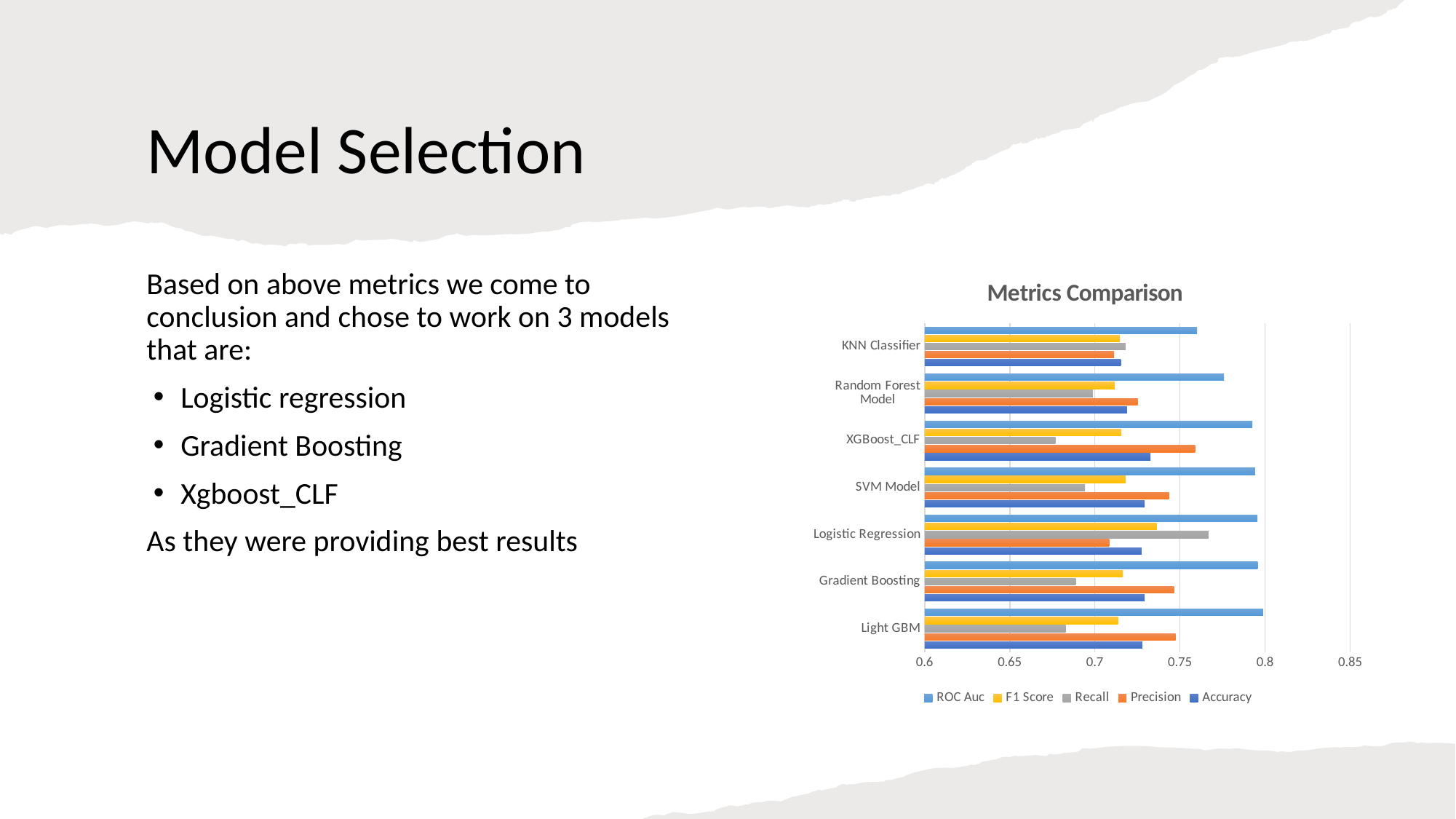

# Model Selection

### Chart: Metrics Comparison

| Category | Accuracy | Precision | Recall | F1 Score | ROC Auc |
|---|---|---|---|---|---|
| Light GBM | 0.727917981 | 0.747471555 | 0.682835282 | 0.713692946 | 0.798884739 |
| Gradient Boosting | 0.729280184 | 0.746518542 | 0.68875415 | 0.716473945 | 0.795672326 |
| Logistic Regression | 0.727487812 | 0.708455588 | 0.766854338 | 0.736499133 | 0.795591859 |
| SVM Model | 0.729280184 | 0.743621463 | 0.694239931 | 0.718082724 | 0.794148921 |
| XGBoost_CLF | 0.732721537 | 0.758944471 | 0.676772051 | 0.715506716 | 0.792539075 |
| Random Forest Model | 0.718956123 | 0.725243446 | 0.698859535 | 0.711807087 | 0.775852607 |
| KNN Classifier | 0.715299685 | 0.711384439 | 0.718059766 | 0.714706516 | 0.760109317 |
Based on above metrics we come to conclusion and chose to work on 3 models that are:
Logistic regression
Gradient Boosting
Xgboost_CLF
As they were providing best results